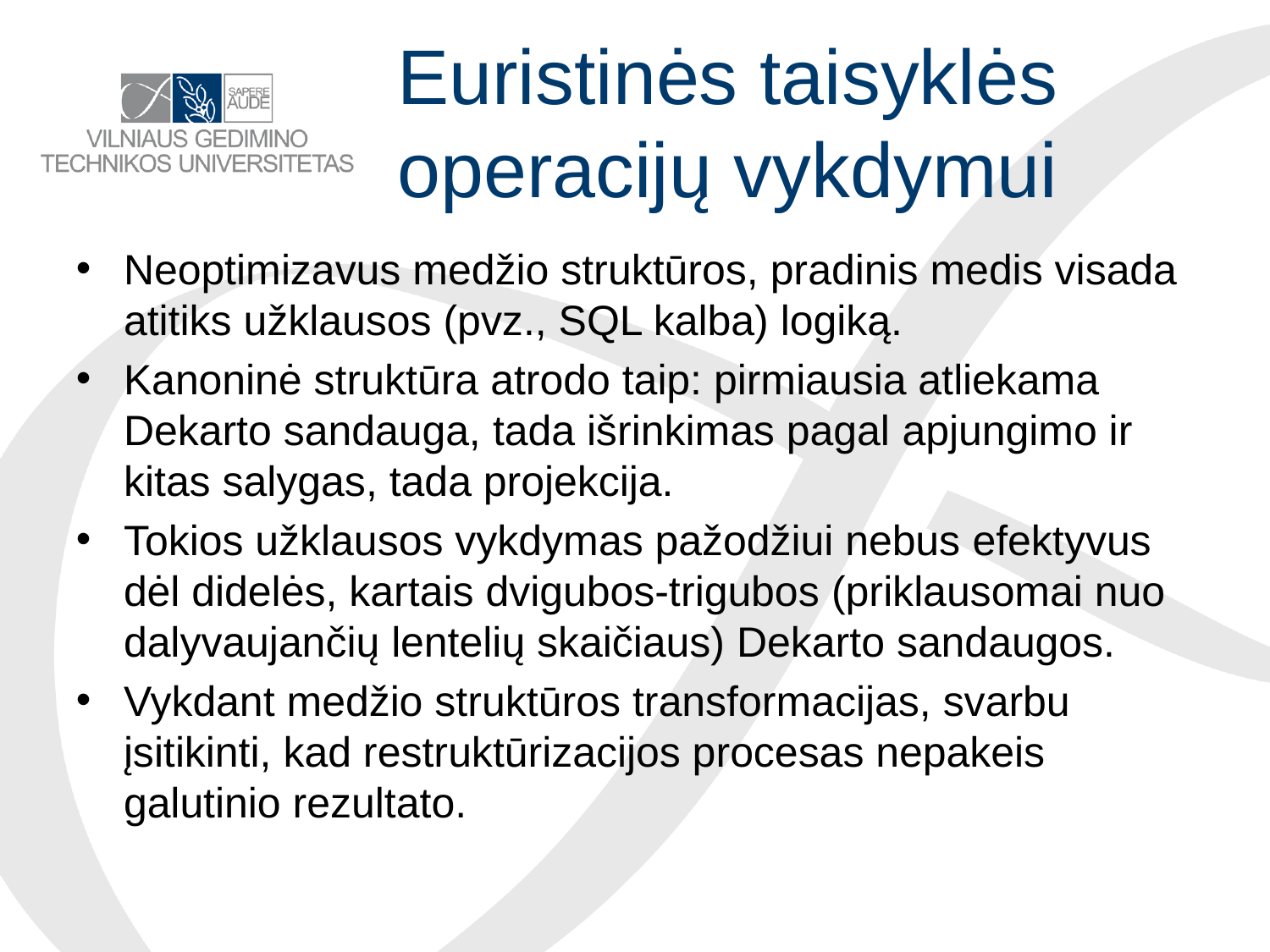

# Euristinės taisyklės operacijų vykdymui
Neoptimizavus medžio struktūros, pradinis medis visada atitiks užklausos (pvz., SQL kalba) logiką.
Kanoninė struktūra atrodo taip: pirmiausia atliekama Dekarto sandauga, tada išrinkimas pagal apjungimo ir kitas salygas, tada projekcija.
Tokios užklausos vykdymas pažodžiui nebus efektyvus dėl didelės, kartais dvigubos-trigubos (priklausomai nuo dalyvaujančių lentelių skaičiaus) Dekarto sandaugos.
Vykdant medžio struktūros transformacijas, svarbu įsitikinti, kad restruktūrizacijos procesas nepakeis galutinio rezultato.